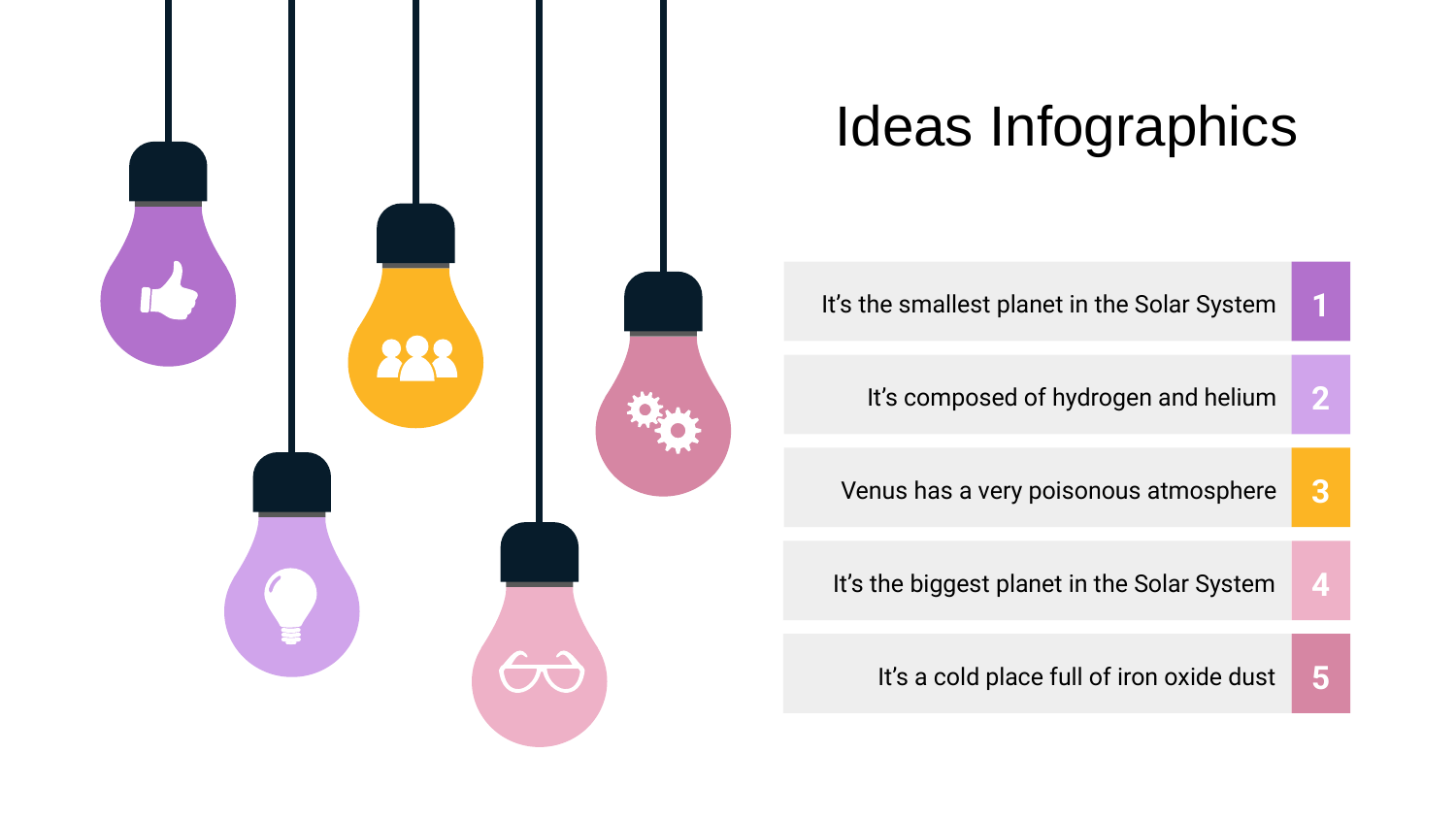

# Ideas Infographics
It’s the smallest planet in the Solar System
1
It’s composed of hydrogen and helium
2
Venus has a very poisonous atmosphere
3
It’s the biggest planet in the Solar System
4
It’s a cold place full of iron oxide dust
5